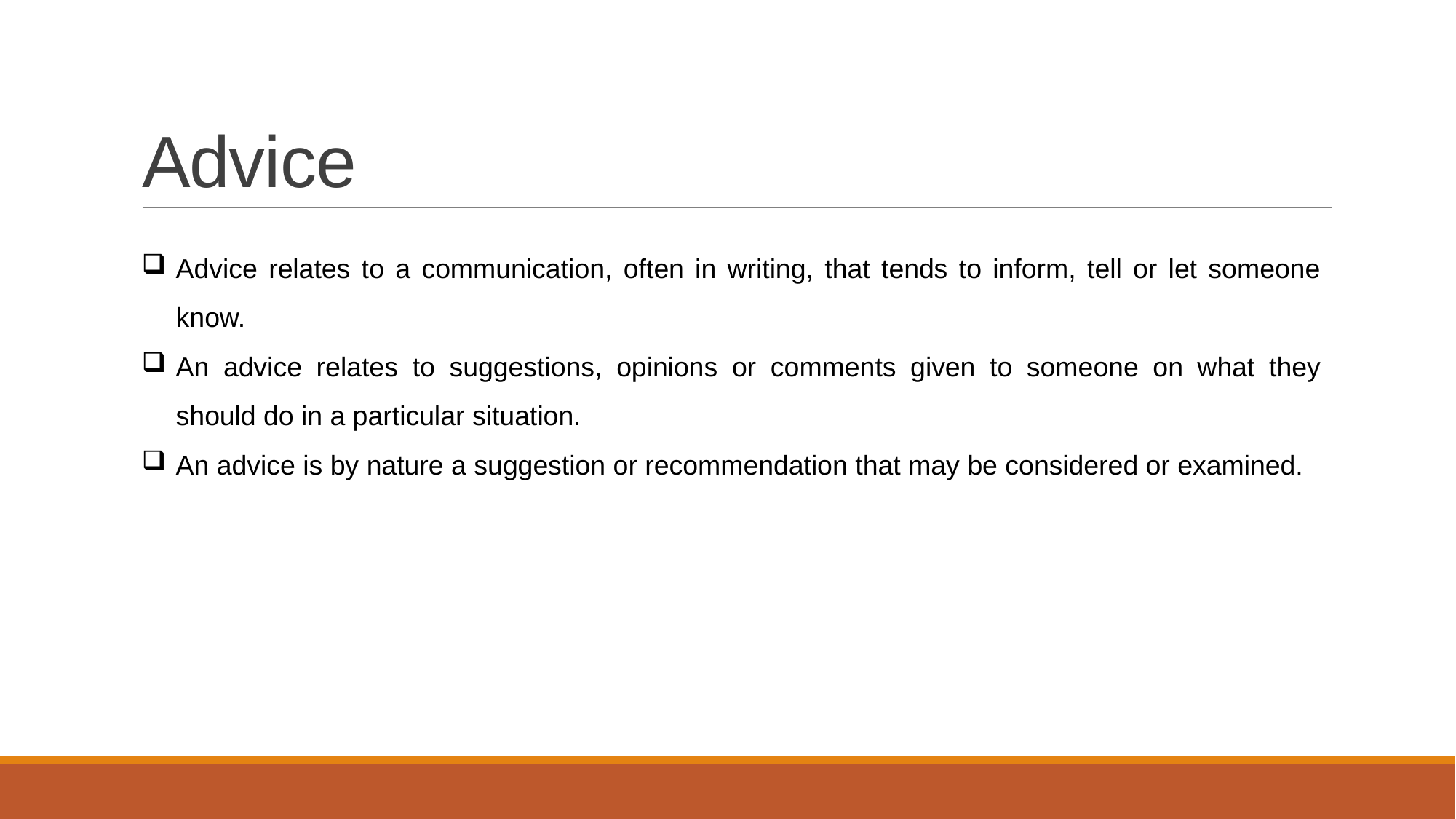

# Advice
Advice relates to a communication, often in writing, that tends to inform, tell or let someone know.
An advice relates to suggestions, opinions or comments given to someone on what they should do in a particular situation.
An advice is by nature a suggestion or recommendation that may be considered or examined.